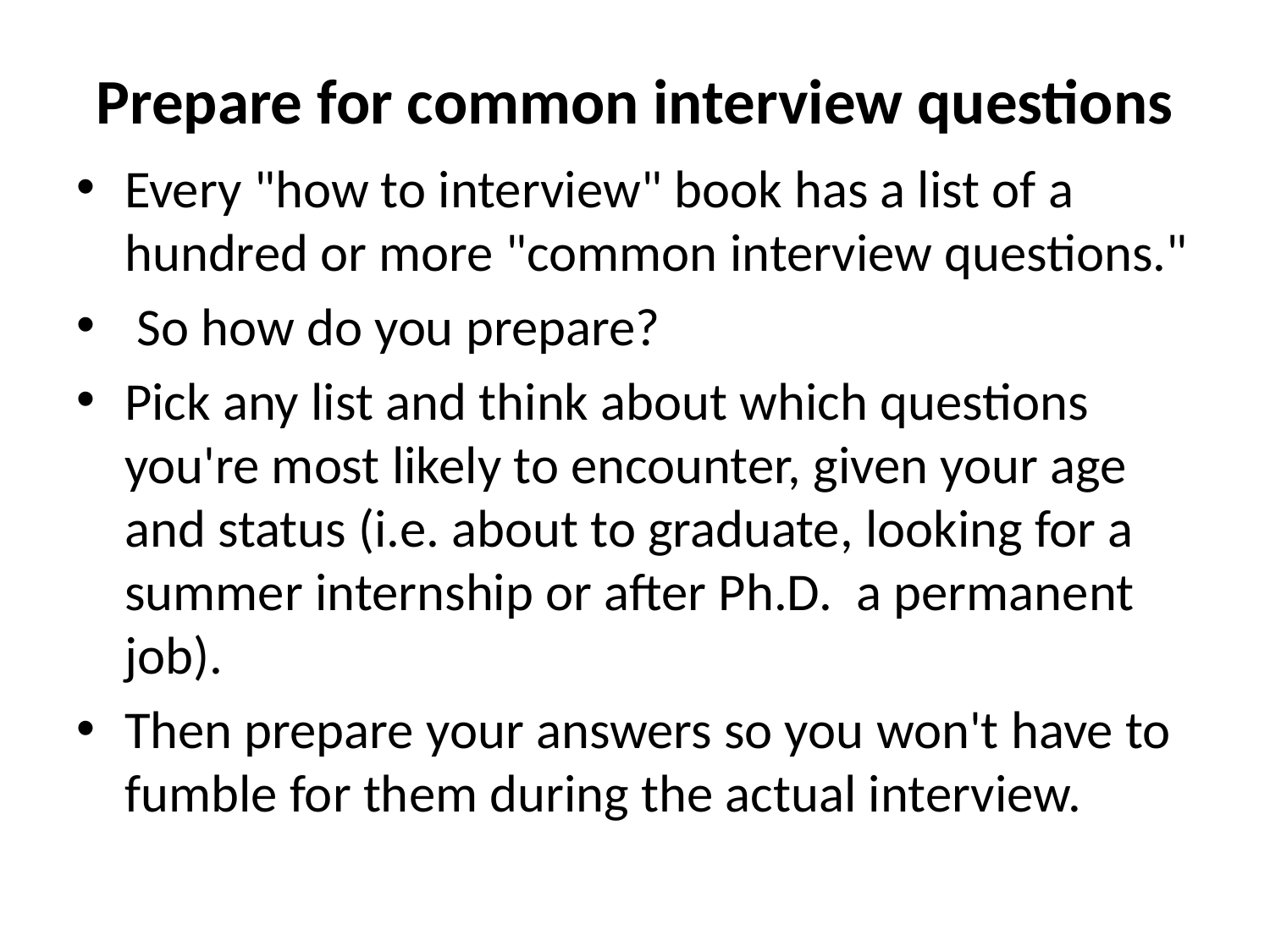

# Prepare for common interview questions
Every "how to interview" book has a list of a hundred or more "common interview questions."
 So how do you prepare?
Pick any list and think about which questions you're most likely to encounter, given your age and status (i.e. about to graduate, looking for a summer internship or after Ph.D.  a permanent job).
Then prepare your answers so you won't have to fumble for them during the actual interview.